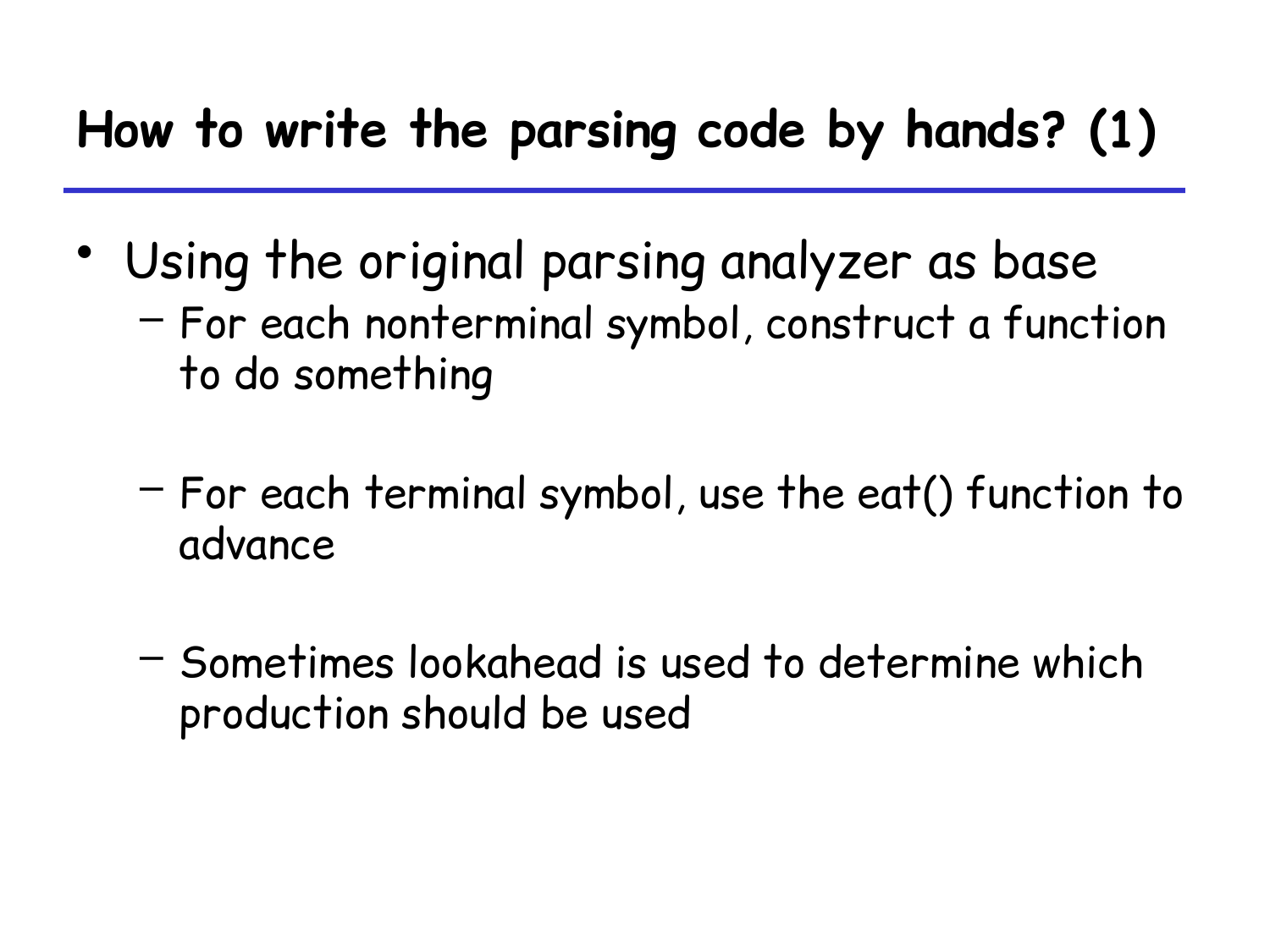

# How to write the parsing code by hands? (1)
Using the original parsing analyzer as base
For each nonterminal symbol, construct a function to do something

For each terminal symbol, use the eat() function to advance

Sometimes lookahead is used to determine which production should be used

42